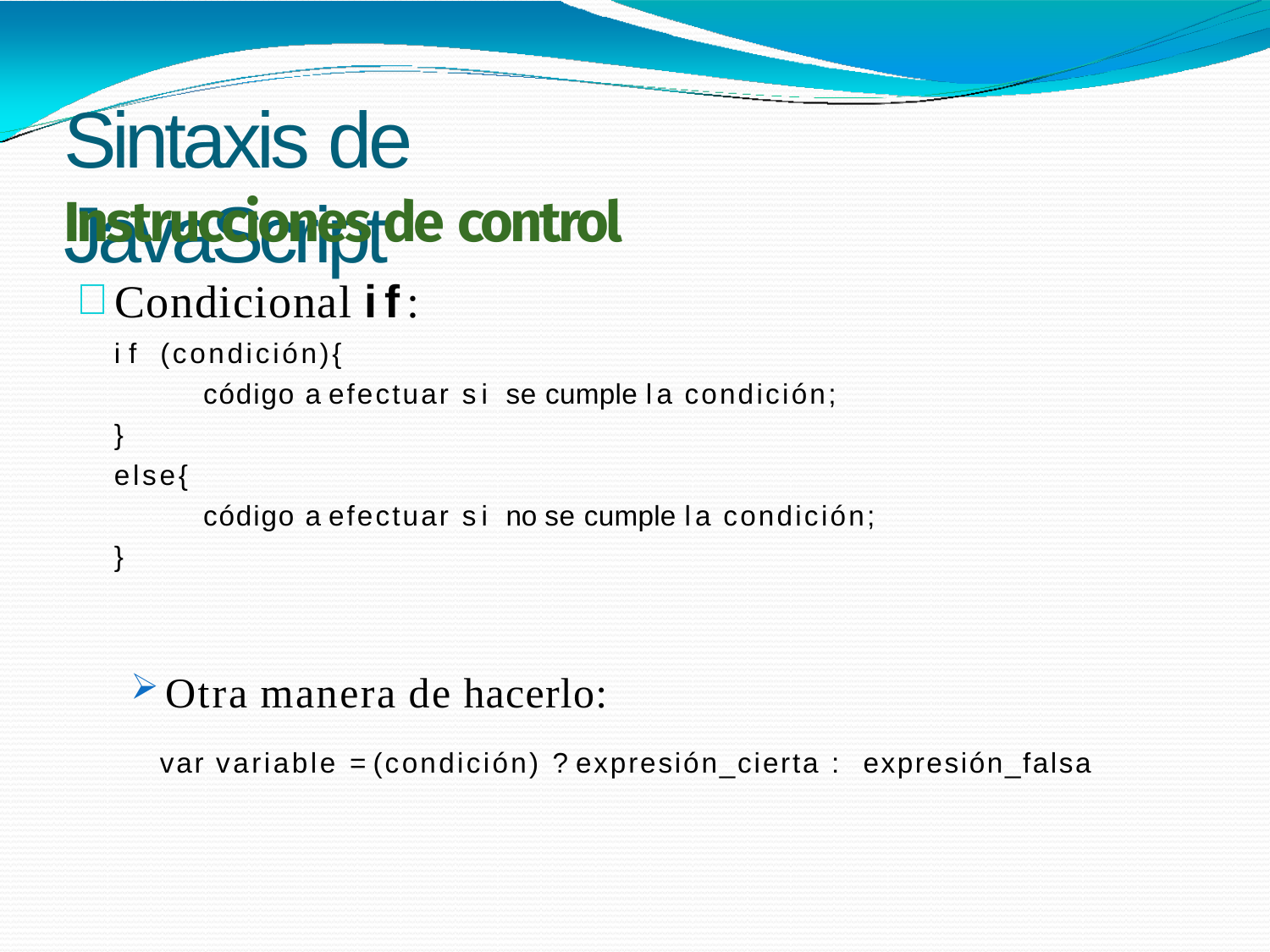

# Sintaxis de JavaScript
Instrucciones de control
Condicional if:
if (condición){
código a efectuar si se cumple la condición;
}
else{
código a efectuar si no se cumple la condición;
}

Otra manera de hacerlo:
var variable = (condición) ? expresión_cierta : expresión_falsa